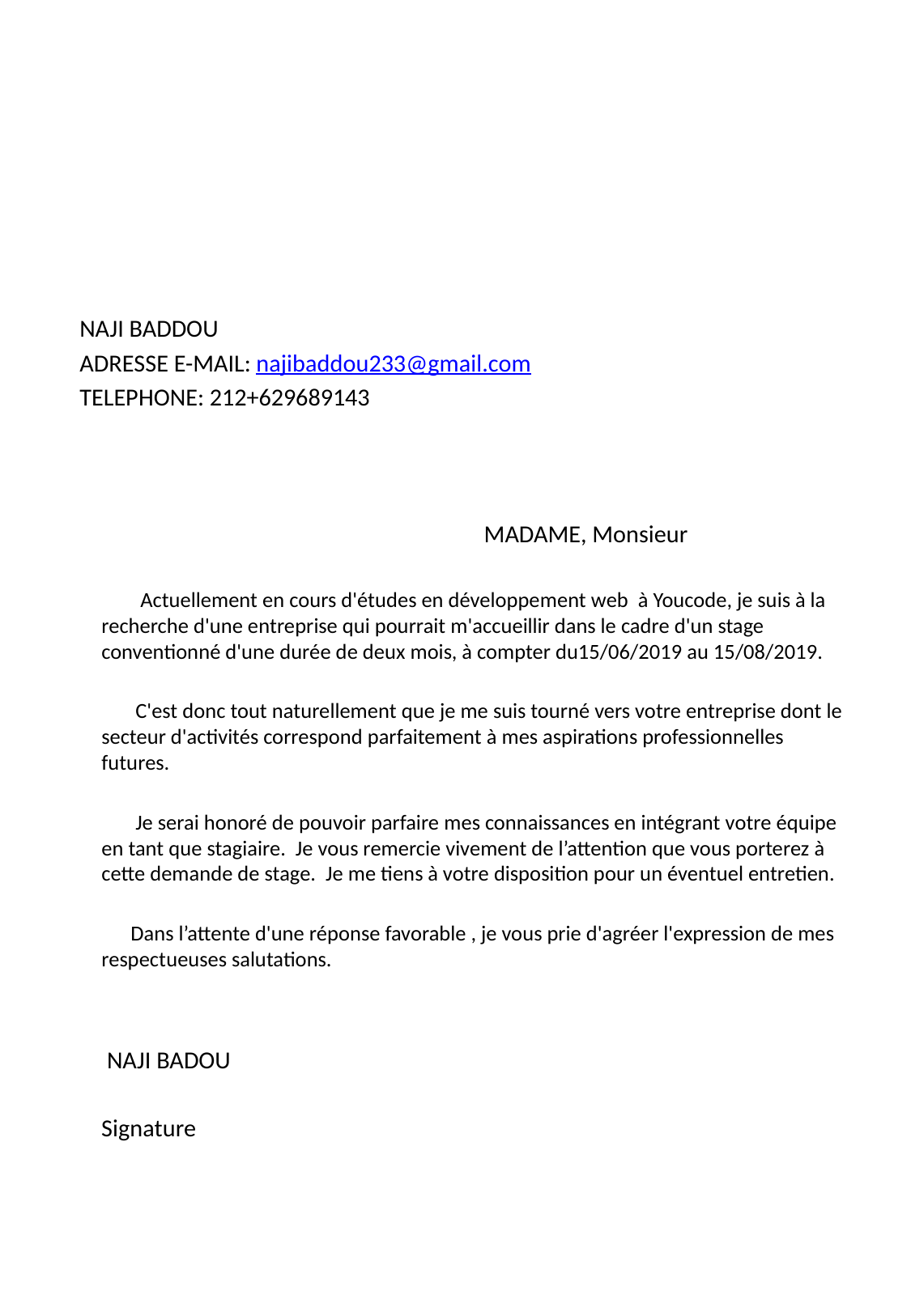

NAJI BADDOU
    ADRESSE E-MAIL: najibaddou233@gmail.com
    TELEPHONE: 212+629689143

                                                                              MADAME, Monsieur

        Actuellement en cours d'études en développement web  à Youcode, je suis à la recherche d'une entreprise qui pourrait m'accueillir dans le cadre d'un stage conventionné d'une durée de deux mois, à compter du15/06/2019 au 15/08/2019.

       C'est donc tout naturellement que je me suis tourné vers votre entreprise dont le secteur d'activités correspond parfaitement à mes aspirations professionnelles futures.

       Je serai honoré de pouvoir parfaire mes connaissances en intégrant votre équipe en tant que stagiaire.  Je vous remercie vivement de l’attention que vous porterez à cette demande de stage.  Je me tiens à votre disposition pour un éventuel entretien.

      Dans l’attente d'une réponse favorable , je vous prie d'agréer l'expression de mes respectueuses salutations.

         NAJI BADOU

        Signature